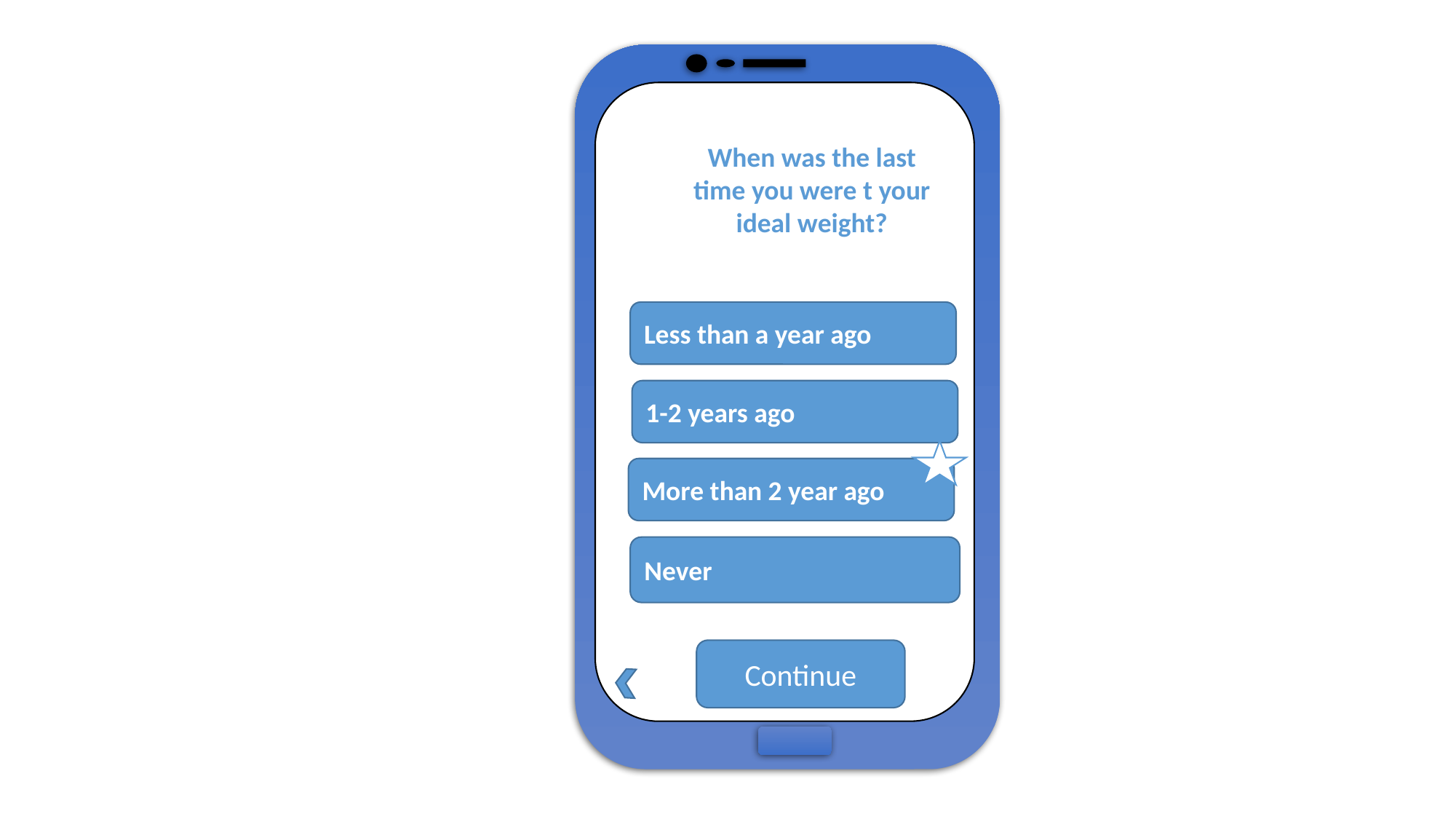

When was the last time you were t your ideal weight?

Less than a year ago
1-2 years ago

More than 2 year ago
Never
Continue